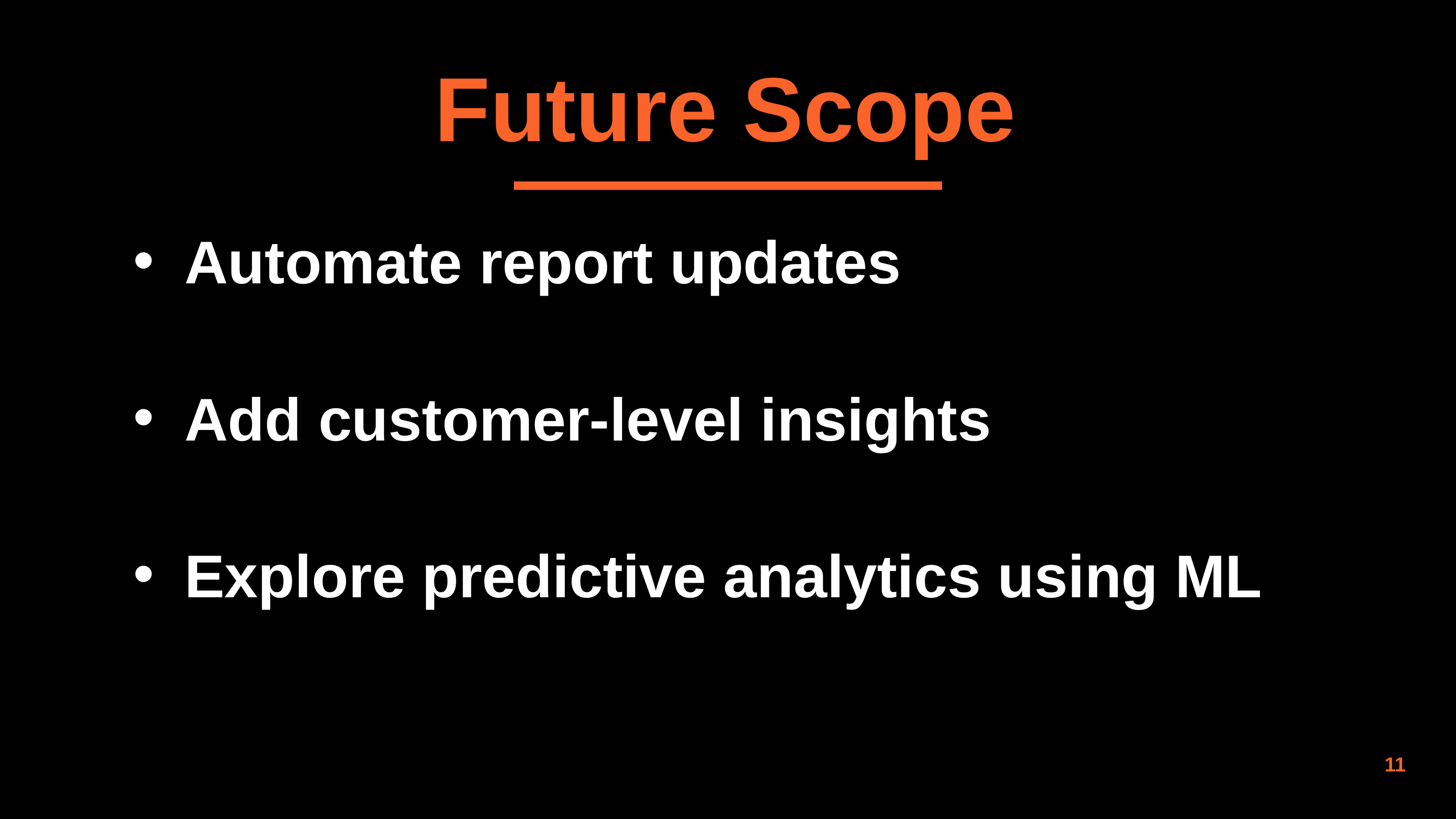

Future Scope

Automate report updates

Add customer-level insights

Explore predictive analytics using ML
11